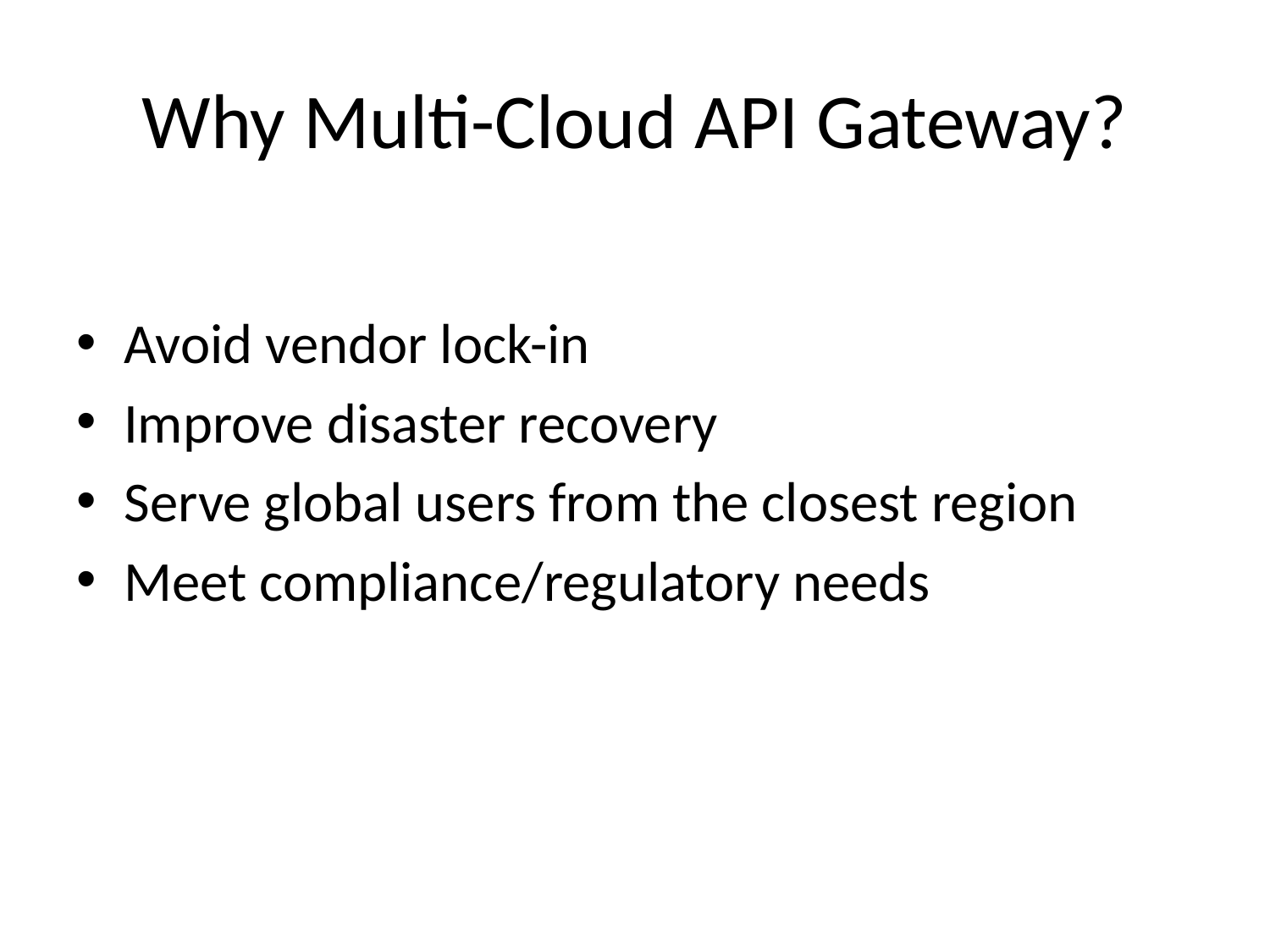

# Why Multi-Cloud API Gateway?

Avoid vendor lock-in
Improve disaster recovery
Serve global users from the closest region
Meet compliance/regulatory needs